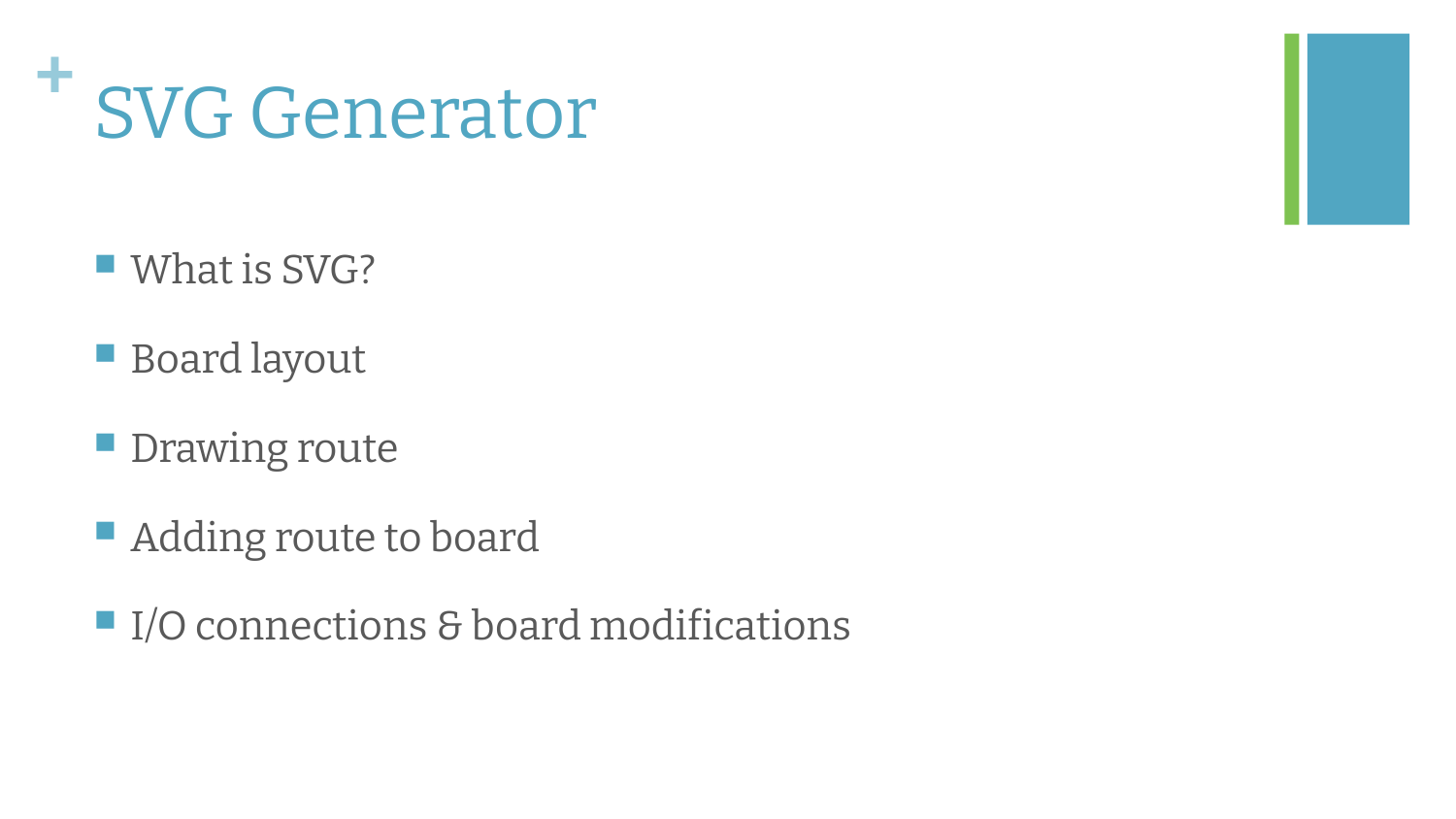

# SVG Generator
What is SVG?
Board layout
Drawing route
Adding route to board
I/O connections & board modifications